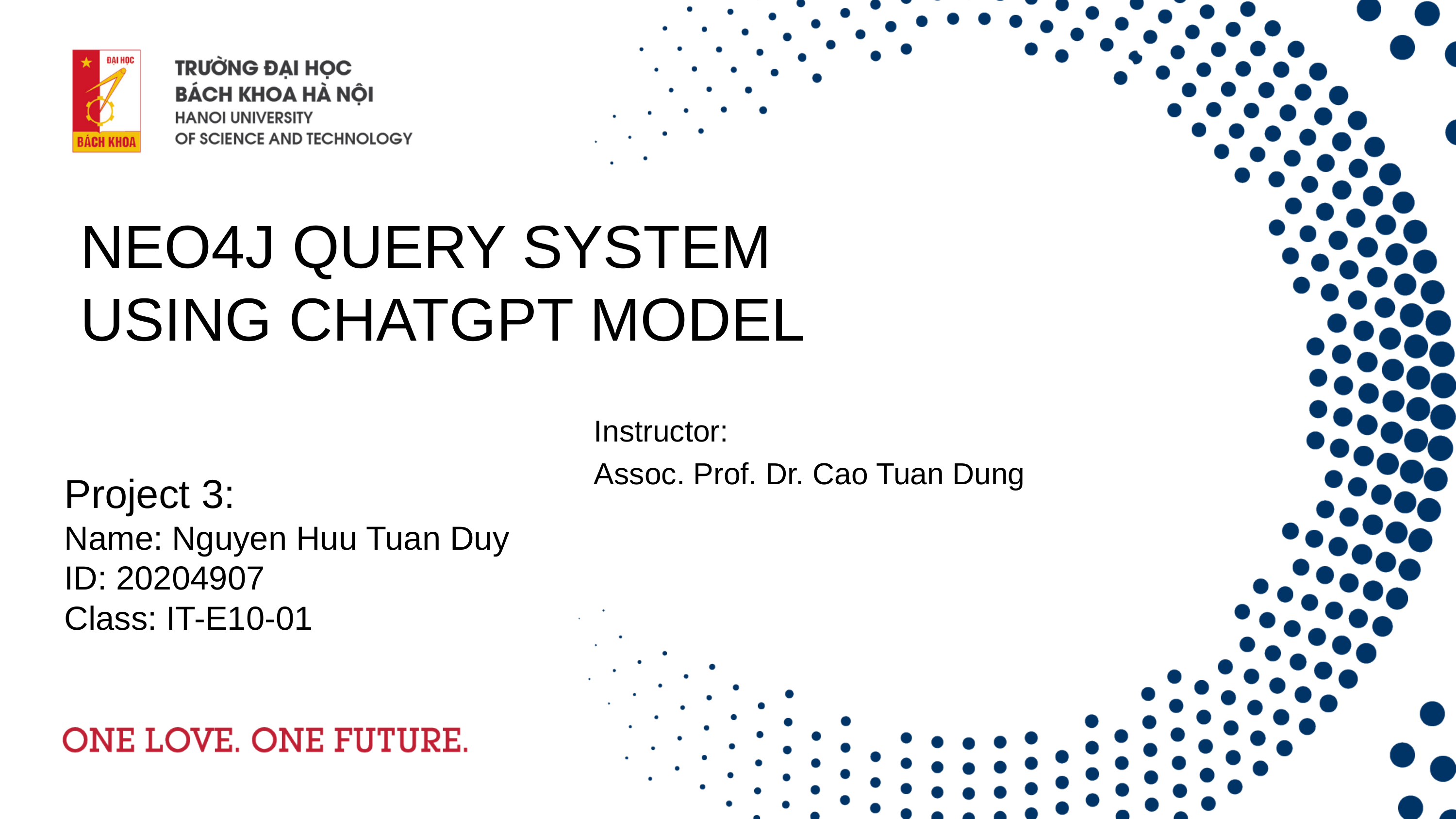

NEO4J QUERY SYSTEM
USING CHATGPT MODEL

Instructor:
Assoc. Prof. Dr. Cao Tuan Dung

Project 3:
Name: Nguyen Huu Tuan Duy
ID: 20204907
Class: IT-E10-01